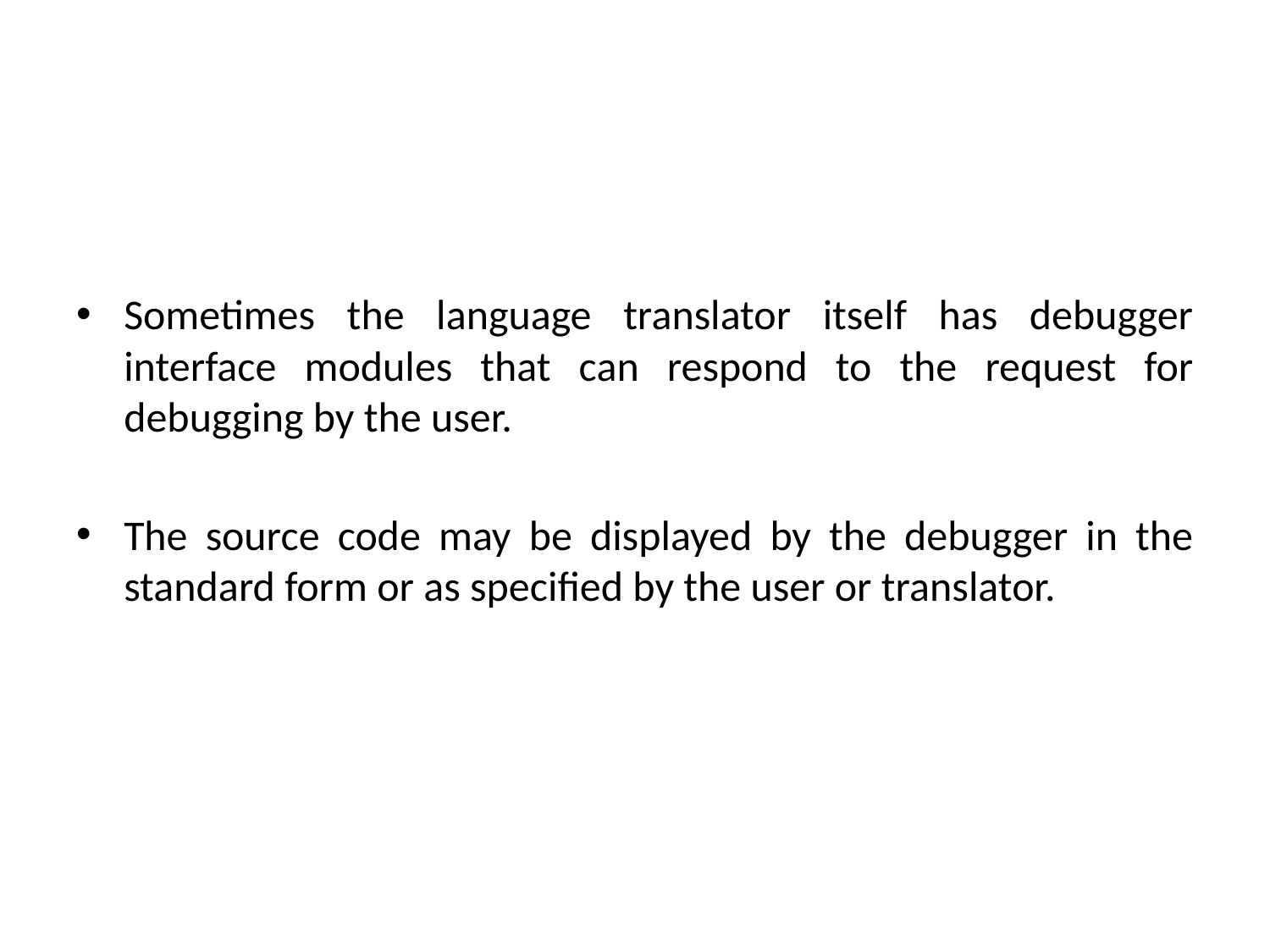

#

Sometimes the language translator itself has debugger interface modules that can respond to the request for debugging by the user.

The source code may be displayed by the debugger in the standard form or as specified by the user or translator.